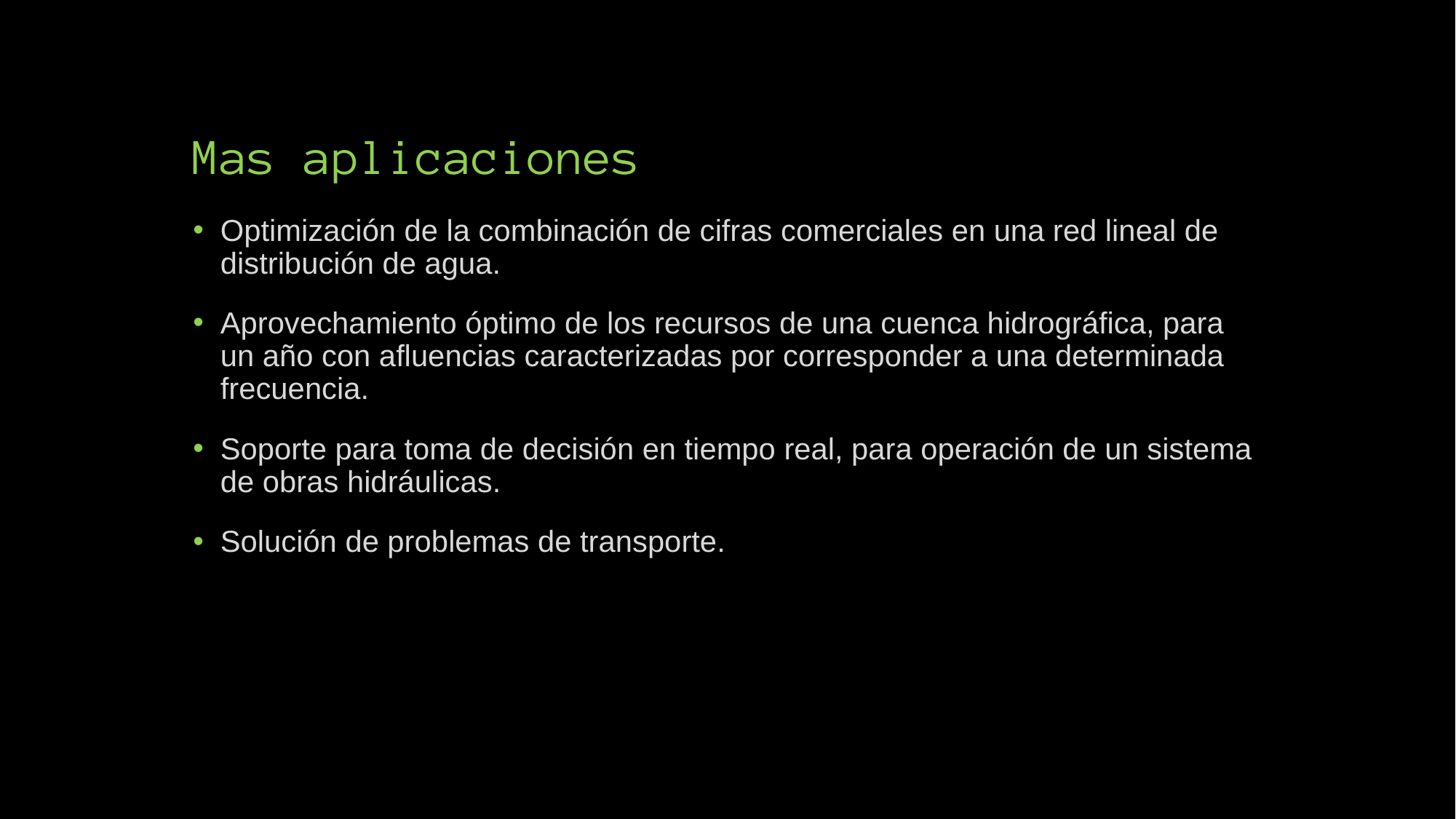

# Mas aplicaciones
Optimización de la combinación de cifras comerciales en una red lineal de distribución de agua.
Aprovechamiento óptimo de los recursos de una cuenca hidrográfica, para un año con afluencias caracterizadas por corresponder a una determinada frecuencia.
Soporte para toma de decisión en tiempo real, para operación de un sistema de obras hidráulicas.
Solución de problemas de transporte.